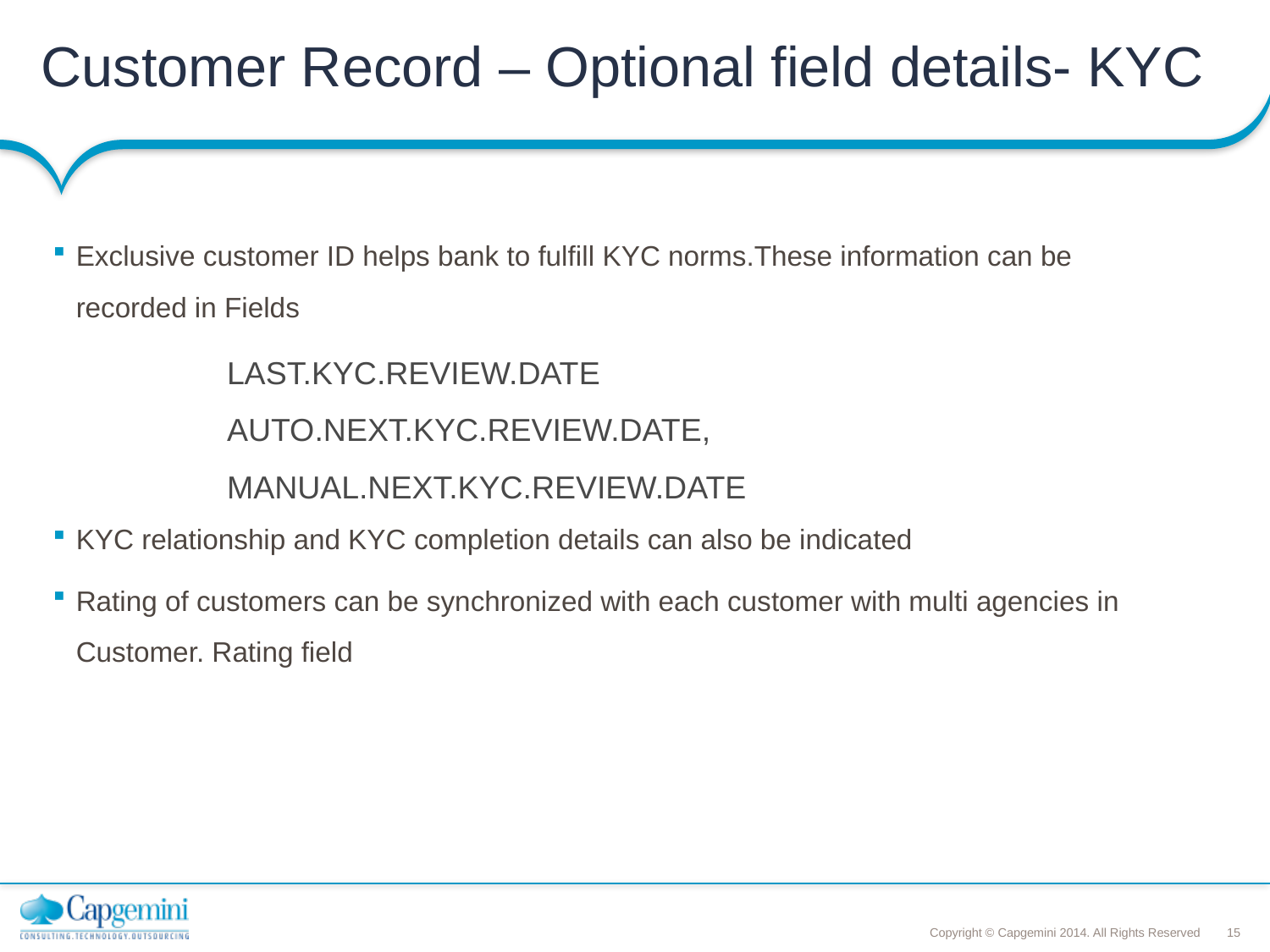

# Customer Record – Optional field details- KYC
Exclusive customer ID helps bank to fulfill KYC norms.These information can be recorded in Fields
LAST.KYC.REVIEW.DATE
AUTO.NEXT.KYC.REVIEW.DATE,
MANUAL.NEXT.KYC.REVIEW.DATE
KYC relationship and KYC completion details can also be indicated
Rating of customers can be synchronized with each customer with multi agencies in Customer. Rating field